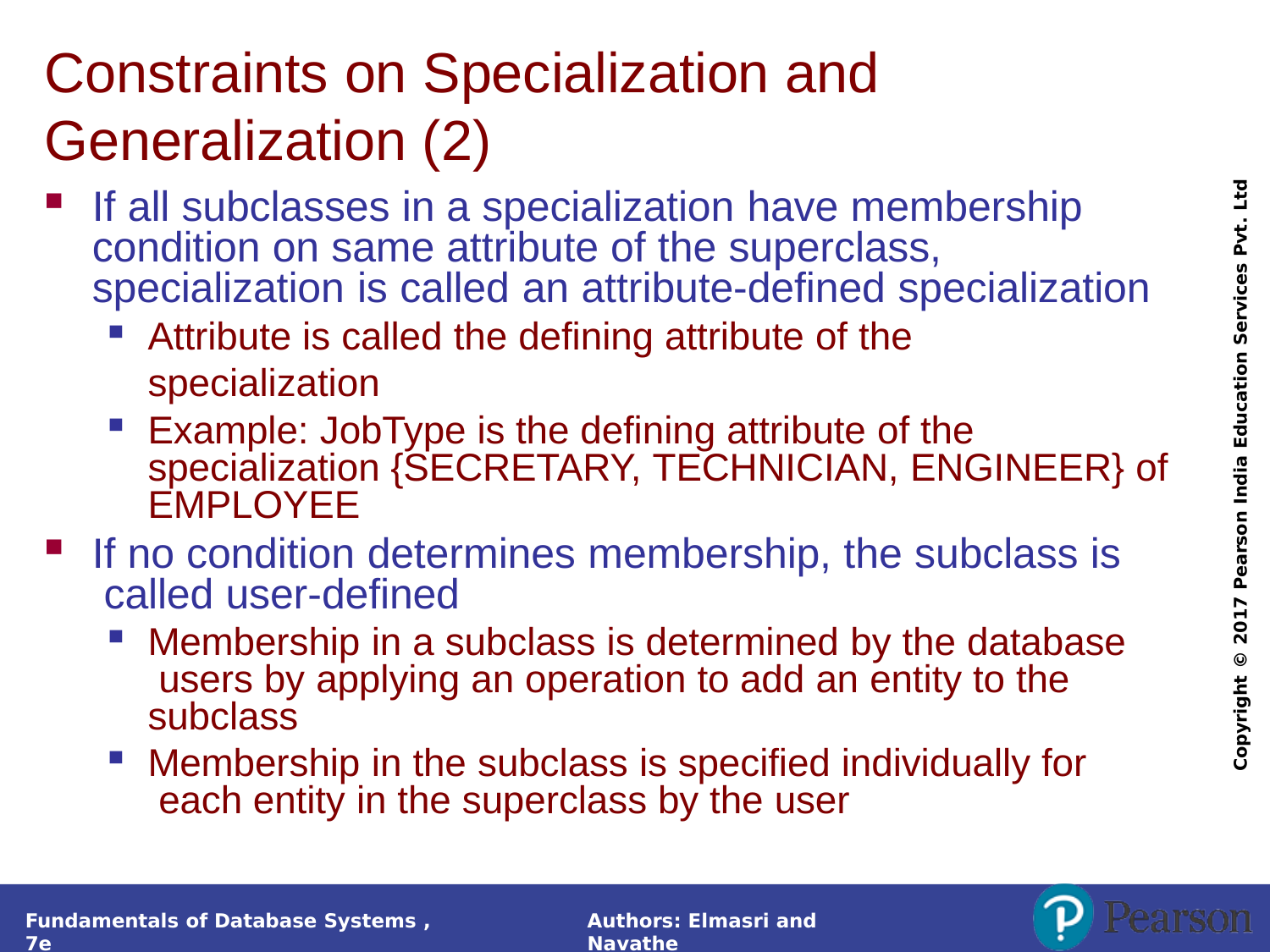

# Constraints on Specialization and  Generalization (2)
Copyright © 2017 Pearson India Education Services Pvt. Ltd
If all subclasses in a specialization have membership  condition on same attribute of the superclass,  specialization is called an attribute-defined specialization
Attribute is called the defining attribute of the specialization
Example: JobType is the defining attribute of the  specialization {SECRETARY, TECHNICIAN, ENGINEER} of  EMPLOYEE
If no condition determines membership, the subclass is  called user-defined
Membership in a subclass is determined by the database  users by applying an operation to add an entity to the  subclass
Membership in the subclass is specified individually for  each entity in the superclass by the user
Authors: Elmasri and Navathe
Fundamentals of Database Systems , 7e